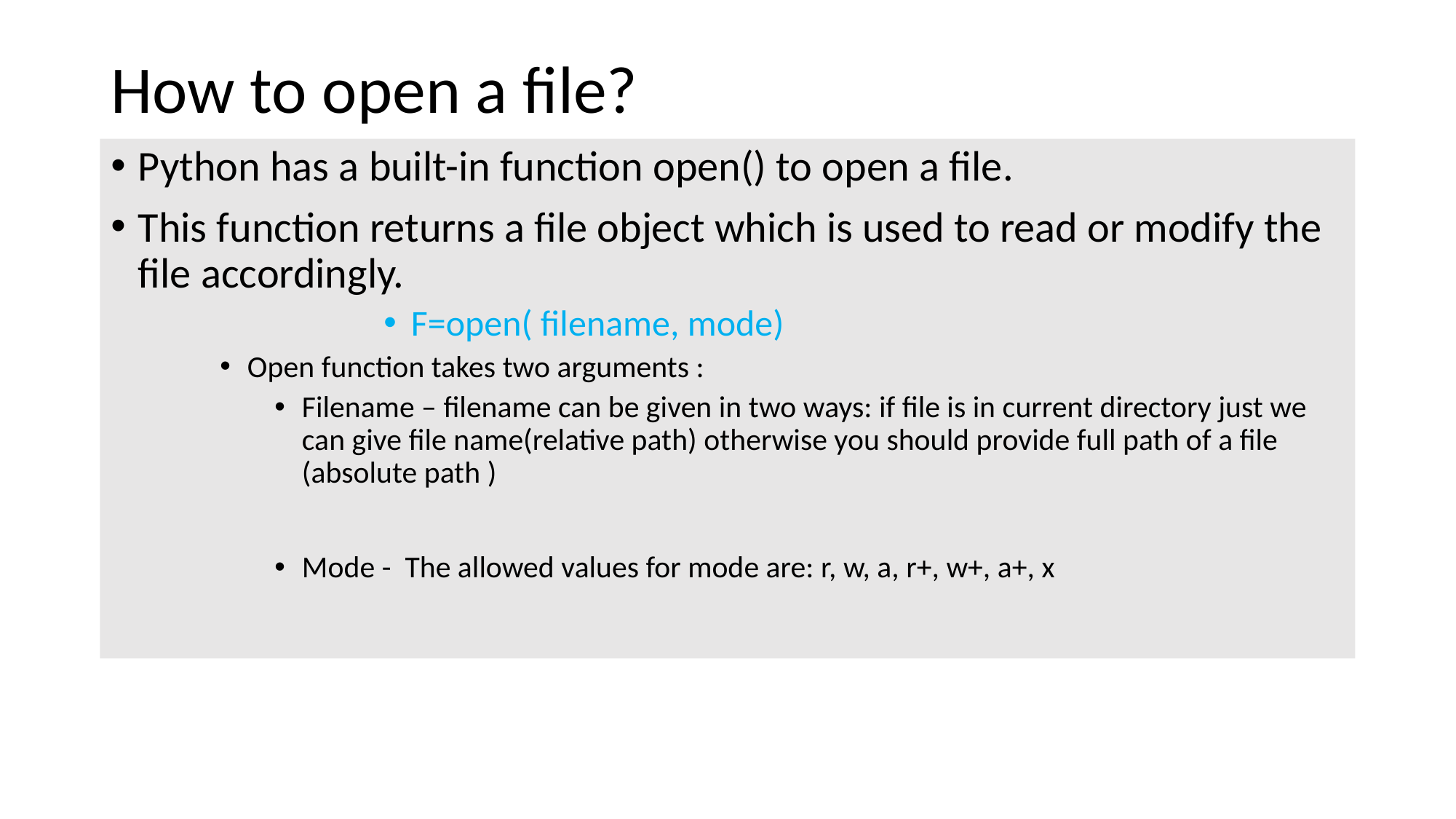

# How to open a file?
Python has a built-in function open() to open a file.
This function returns a file object which is used to read or modify the file accordingly.
F=open( filename, mode)
Open function takes two arguments :
Filename – filename can be given in two ways: if file is in current directory just we can give file name(relative path) otherwise you should provide full path of a file (absolute path )

Mode -  The allowed values for mode are: r, w, a, r+, w+, a+, x